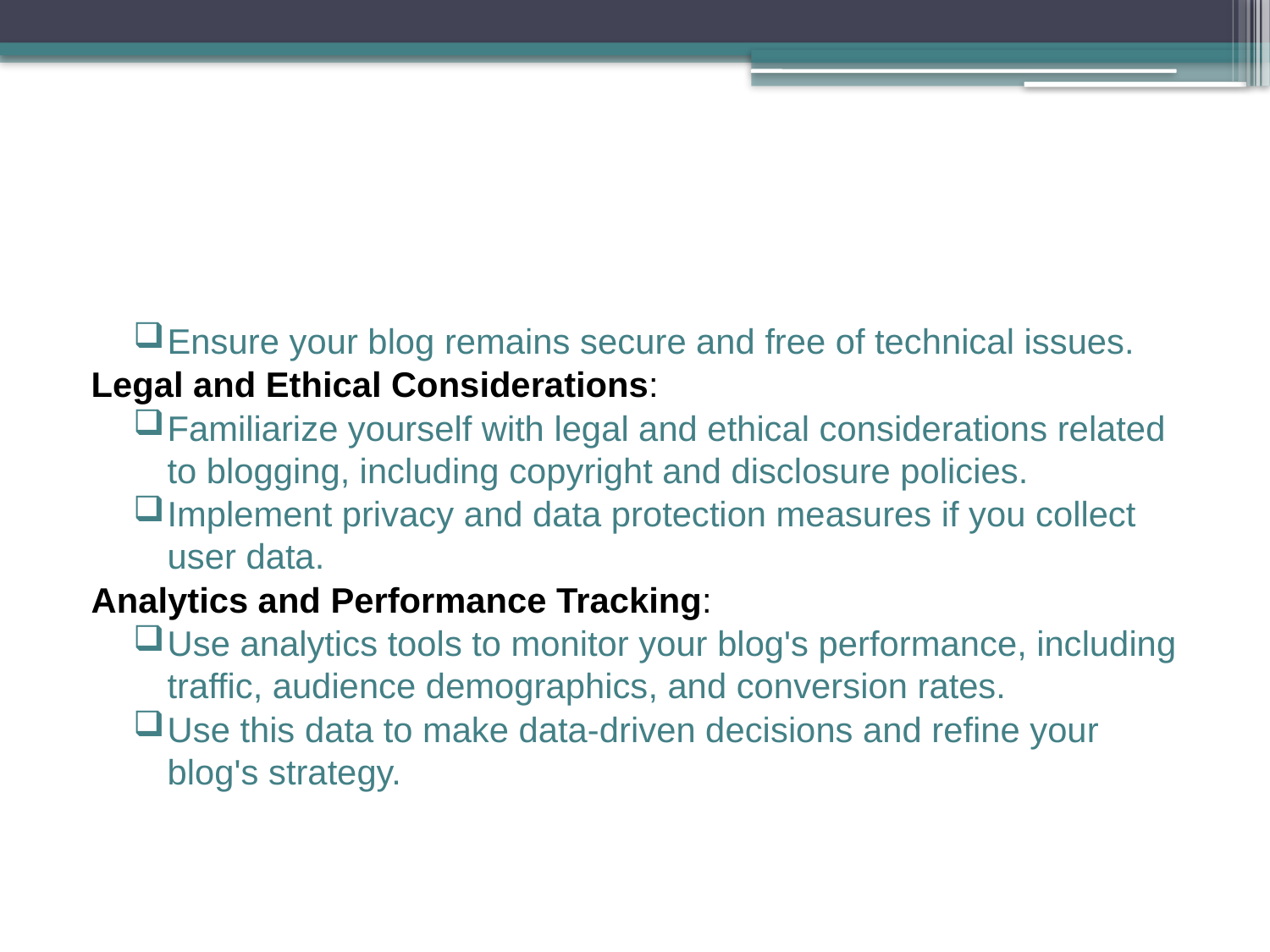

#
Ensure your blog remains secure and free of technical issues.
Legal and Ethical Considerations:
Familiarize yourself with legal and ethical considerations related to blogging, including copyright and disclosure policies.
Implement privacy and data protection measures if you collect user data.
Analytics and Performance Tracking:
Use analytics tools to monitor your blog's performance, including traffic, audience demographics, and conversion rates.
Use this data to make data-driven decisions and refine your blog's strategy.